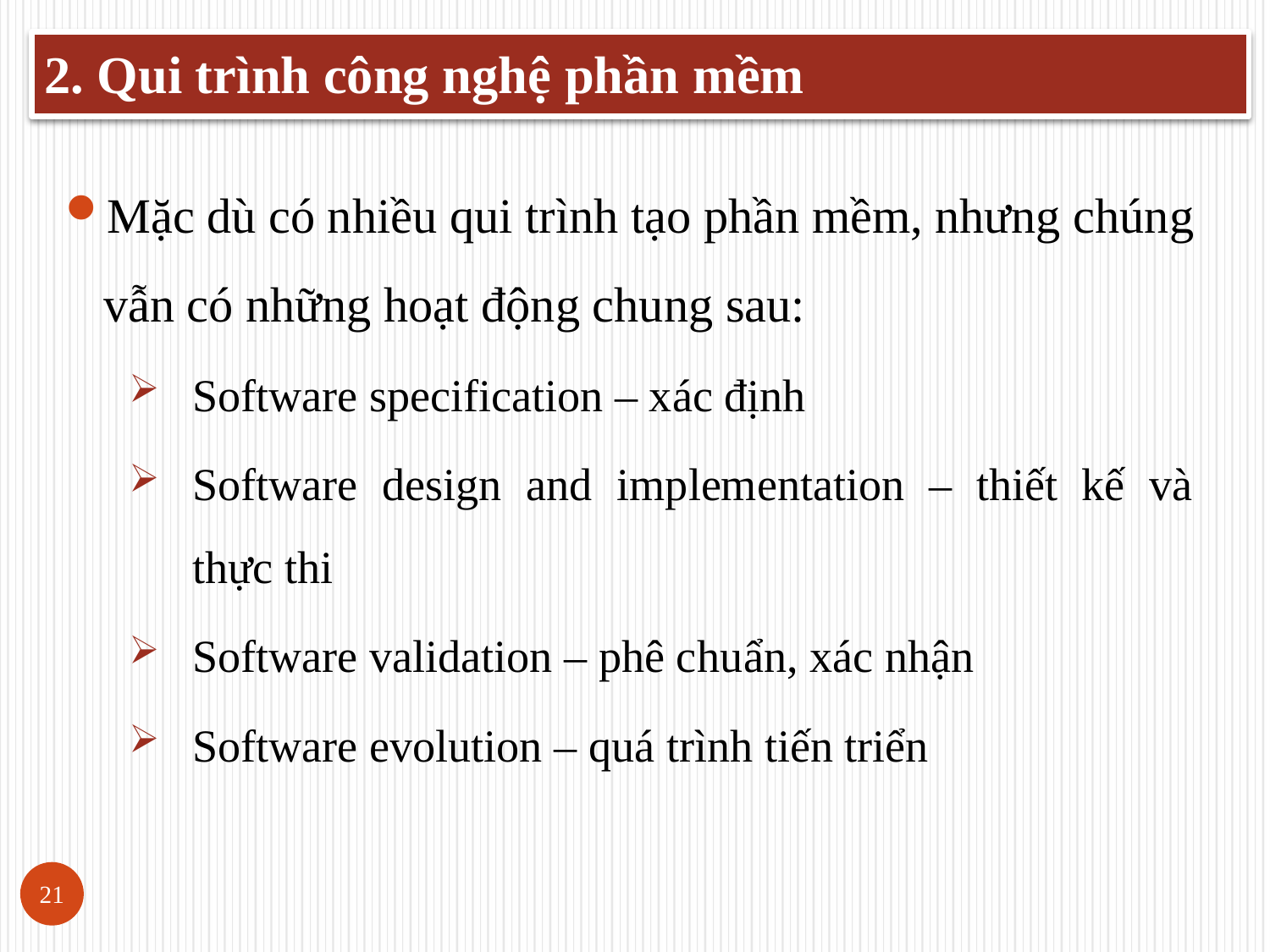

2. Qui trình công nghệ phần mềm
Mặc dù có nhiều qui trình tạo phần mềm, nhưng chúng vẫn có những hoạt động chung sau:
Software specification – xác định
Software design and implementation – thiết kế và thực thi
Software validation – phê chuẩn, xác nhận
Software evolution – quá trình tiến triển
21